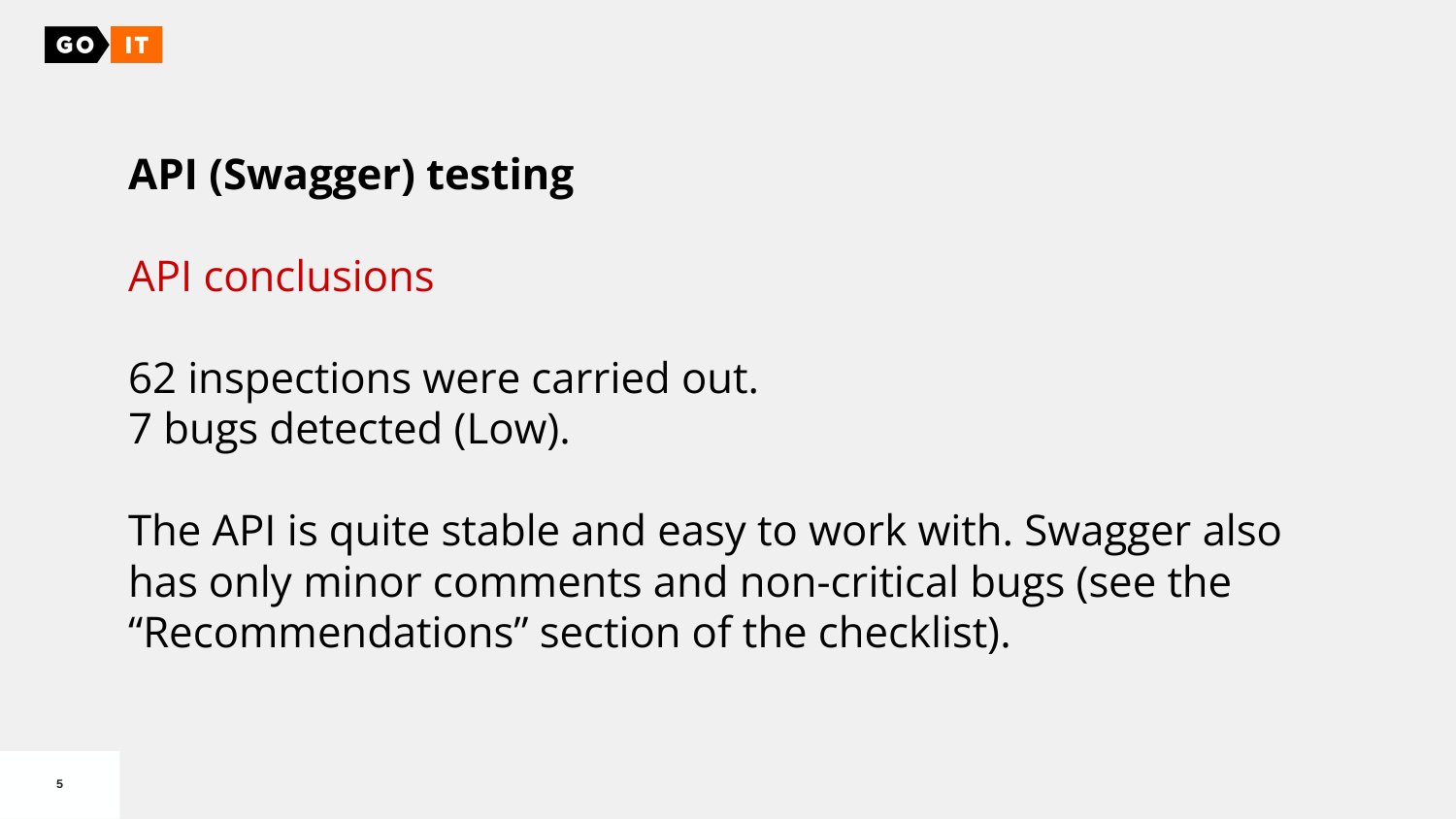

API (Swagger) testing

API conclusions

62 inspections were carried out.
7 bugs detected (Low).

The API is quite stable and easy to work with. Swagger also has only minor comments and non-critical bugs (see the “Recommendations” section of the checklist).